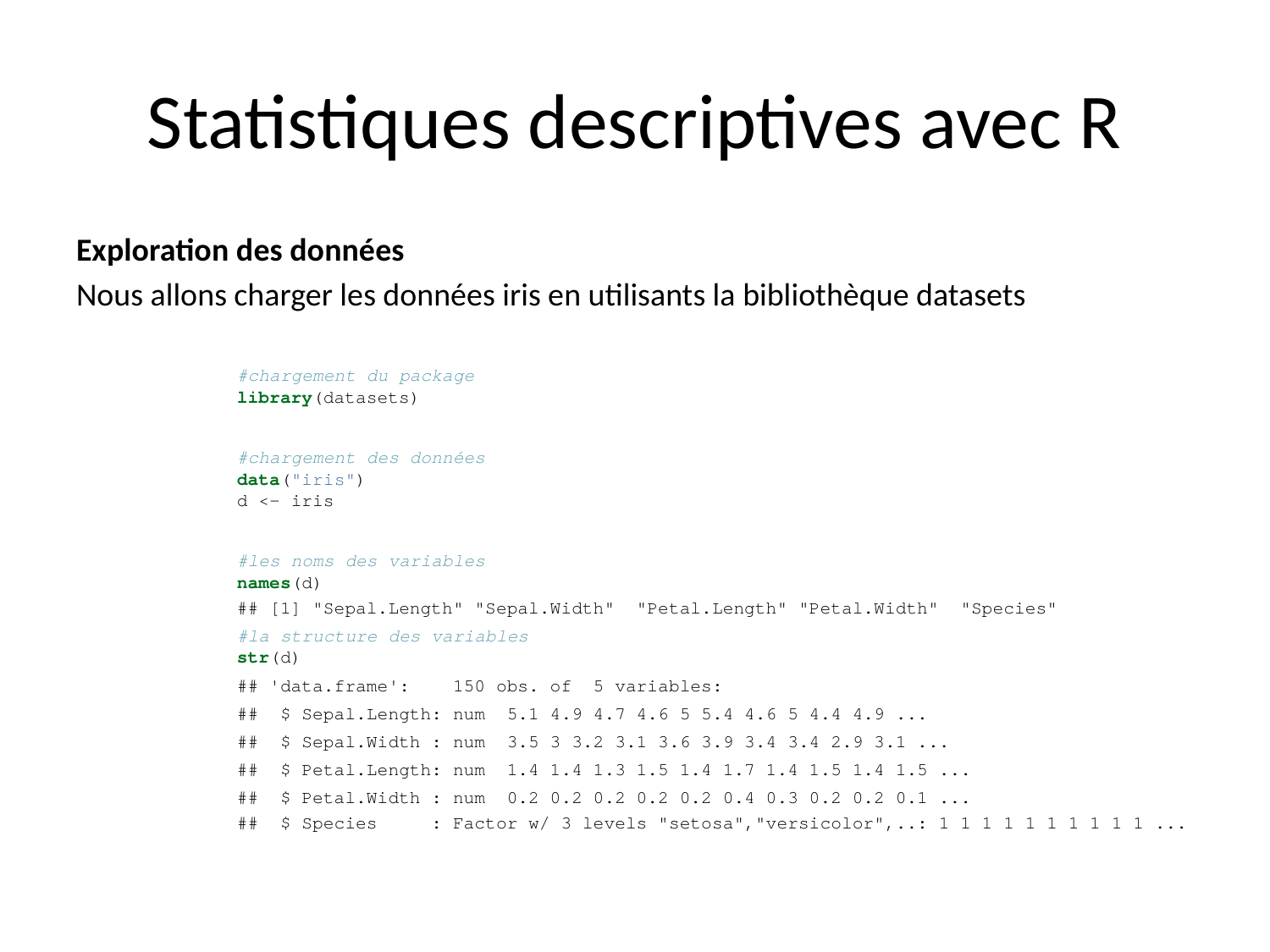

# Statistiques descriptives avec R
Exploration des données
Nous allons charger les données iris en utilisants la bibliothèque datasets

#chargement du package
library(datasets)
#chargement des données
data("iris")
d <- iris
#les noms des variables
names(d)
## [1] "Sepal.Length" "Sepal.Width"  "Petal.Length" "Petal.Width"  "Species"
#la structure des variables
str(d)
## 'data.frame':    150 obs. of  5 variables:
##  $ Sepal.Length: num  5.1 4.9 4.7 4.6 5 5.4 4.6 5 4.4 4.9 ...
##  $ Sepal.Width : num  3.5 3 3.2 3.1 3.6 3.9 3.4 3.4 2.9 3.1 ...
##  $ Petal.Length: num  1.4 1.4 1.3 1.5 1.4 1.7 1.4 1.5 1.4 1.5 ...
##  $ Petal.Width : num  0.2 0.2 0.2 0.2 0.2 0.4 0.3 0.2 0.2 0.1 ...
##  $ Species     : Factor w/ 3 levels "setosa","versicolor",..: 1 1 1 1 1 1 1 1 1 1 ...